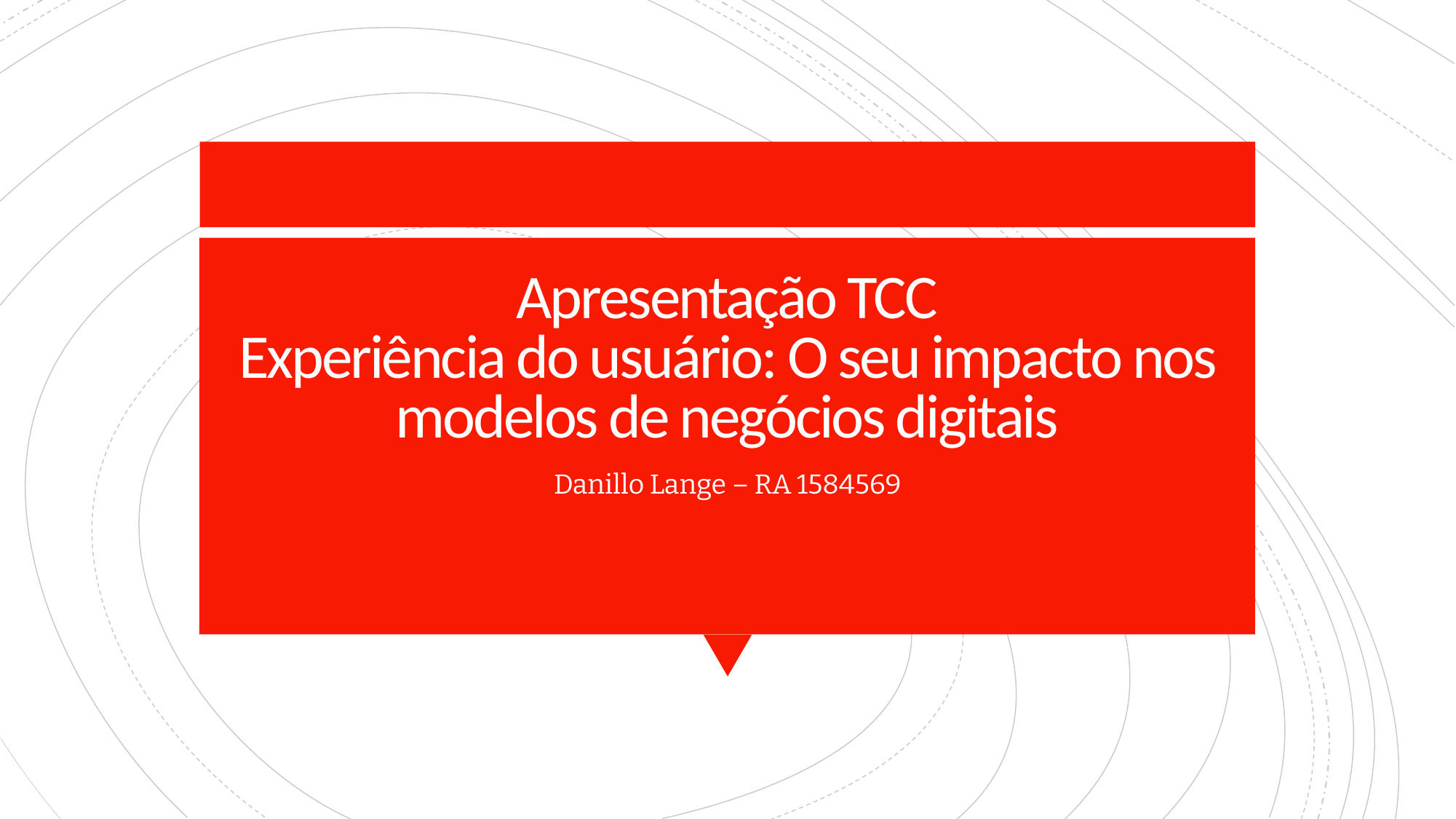

# Apresentação TCC Experiência do usuário: O seu impacto nos modelos de negócios digitais
Danillo Lange – RA 1584569